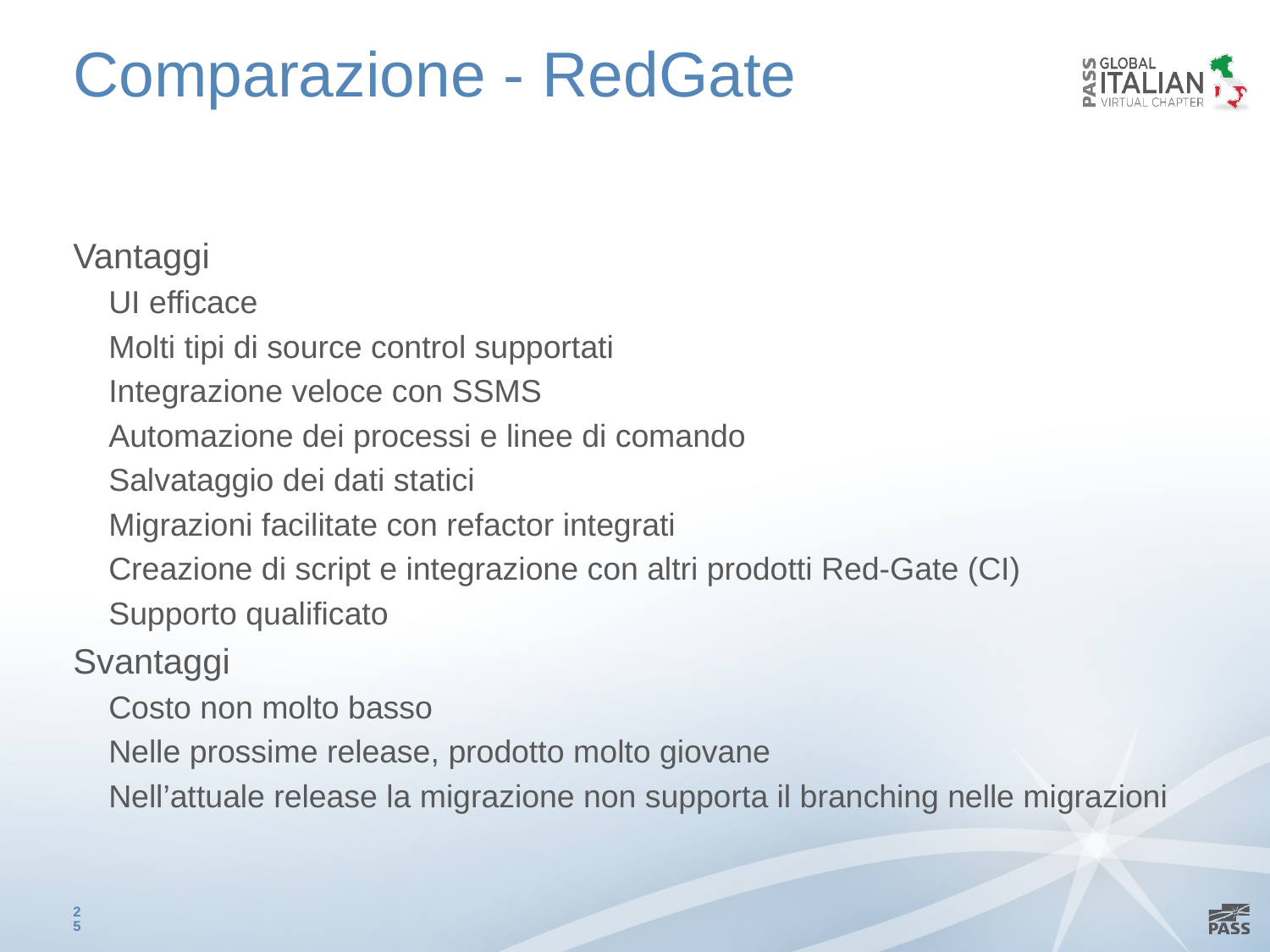

# Comparazione - RedGate

Vantaggi
    UI efficace
    Molti tipi di source control supportati
    Integrazione veloce con SSMS
    Automazione dei processi e linee di comando
    Salvataggio dei dati statici
    Migrazioni facilitate con refactor integrati
    Creazione di script e integrazione con altri prodotti Red-Gate (CI)
    Supporto qualificato
Svantaggi
    Costo non molto basso
    Nelle prossime release, prodotto molto giovane
    Nell’attuale release la migrazione non supporta il branching nelle migrazioni

25